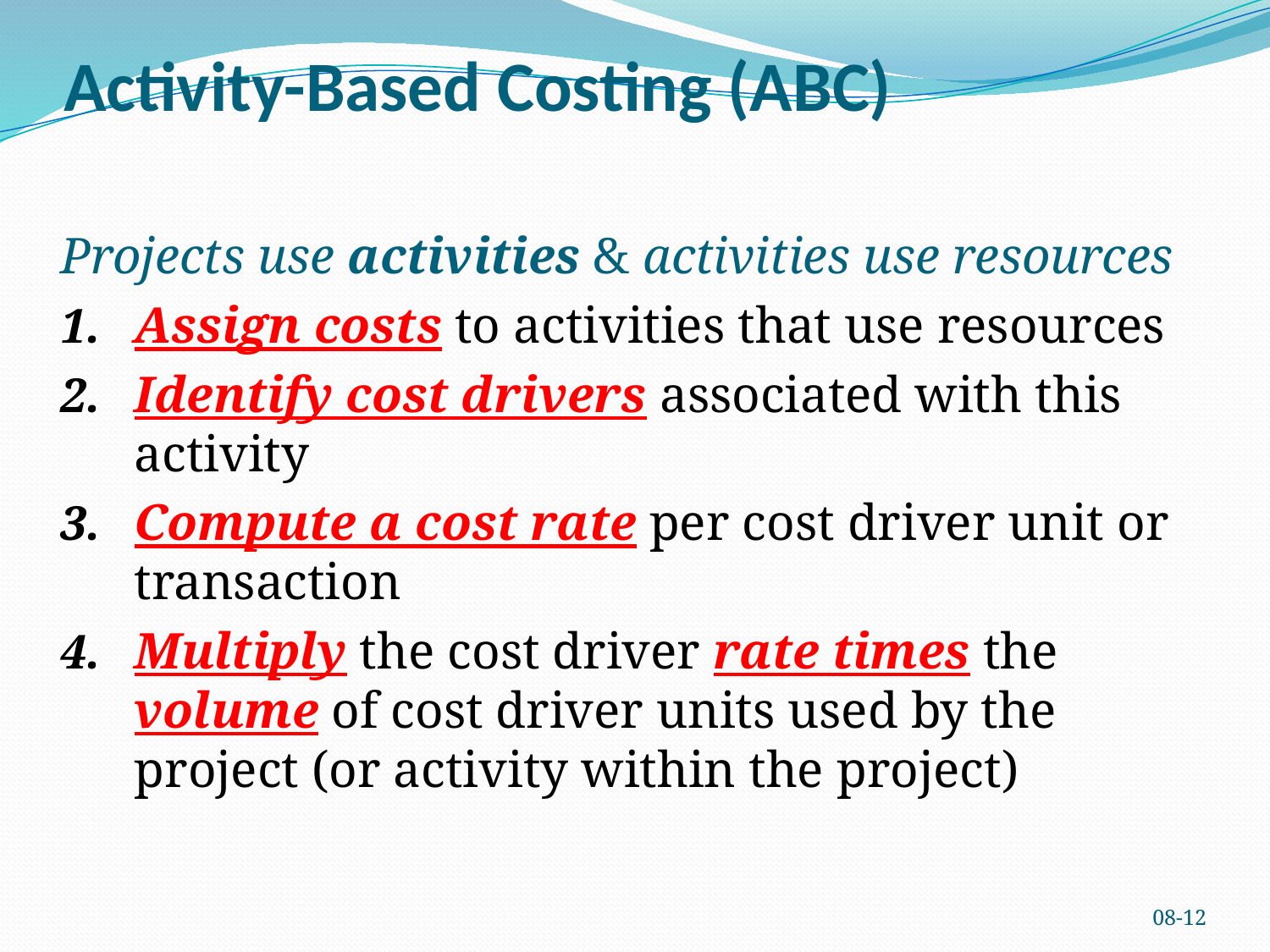

# Activity-Based Costing (ABC)
Projects use activities & activities use resources
Assign costs to activities that use resources
Identify cost drivers associated with this activity
Compute a cost rate per cost driver unit or transaction
Multiply the cost driver rate times the volume of cost driver units used by the project (or activity within the project)

08-12